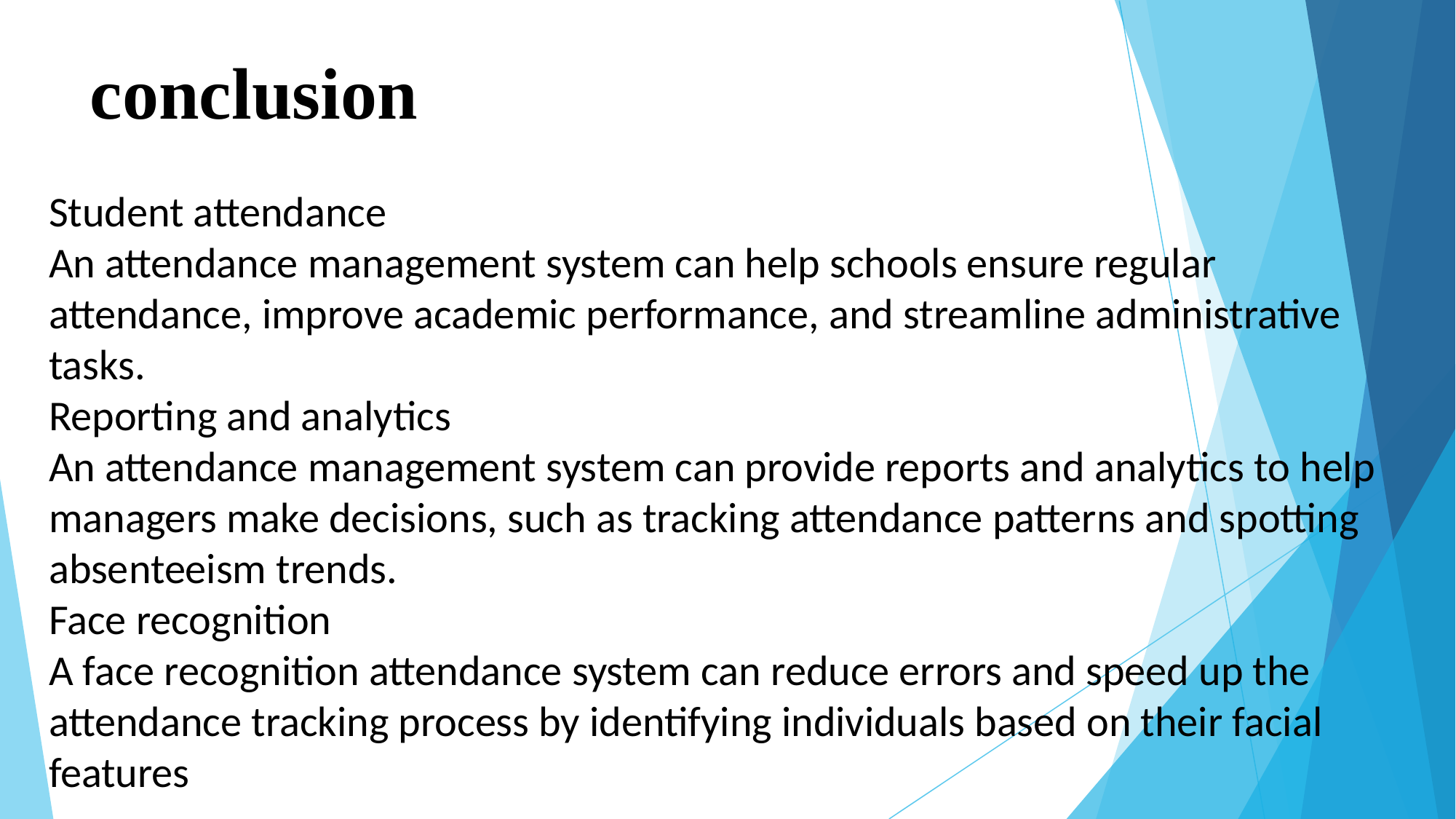

# conclusion

Student attendance
An attendance management system can help schools ensure regular
attendance, improve academic performance, and streamline administrative
tasks.
Reporting and analytics
An attendance management system can provide reports and analytics to help
managers make decisions, such as tracking attendance patterns and spotting
absenteeism trends.
Face recognition
A face recognition attendance system can reduce errors and speed up the
attendance tracking process by identifying individuals based on their facial
features